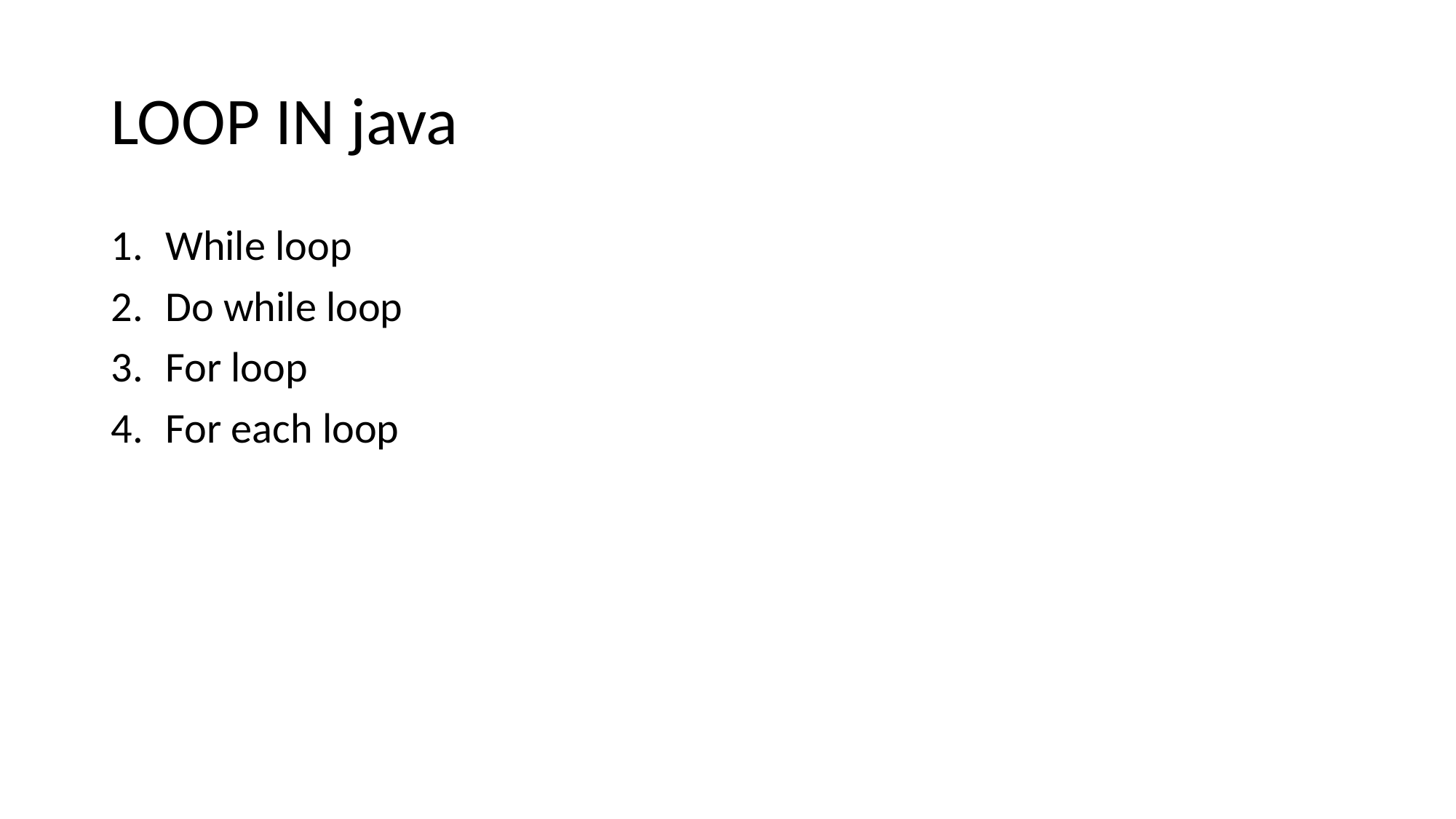

# LOOP IN java
While loop
Do while loop
For loop
For each loop